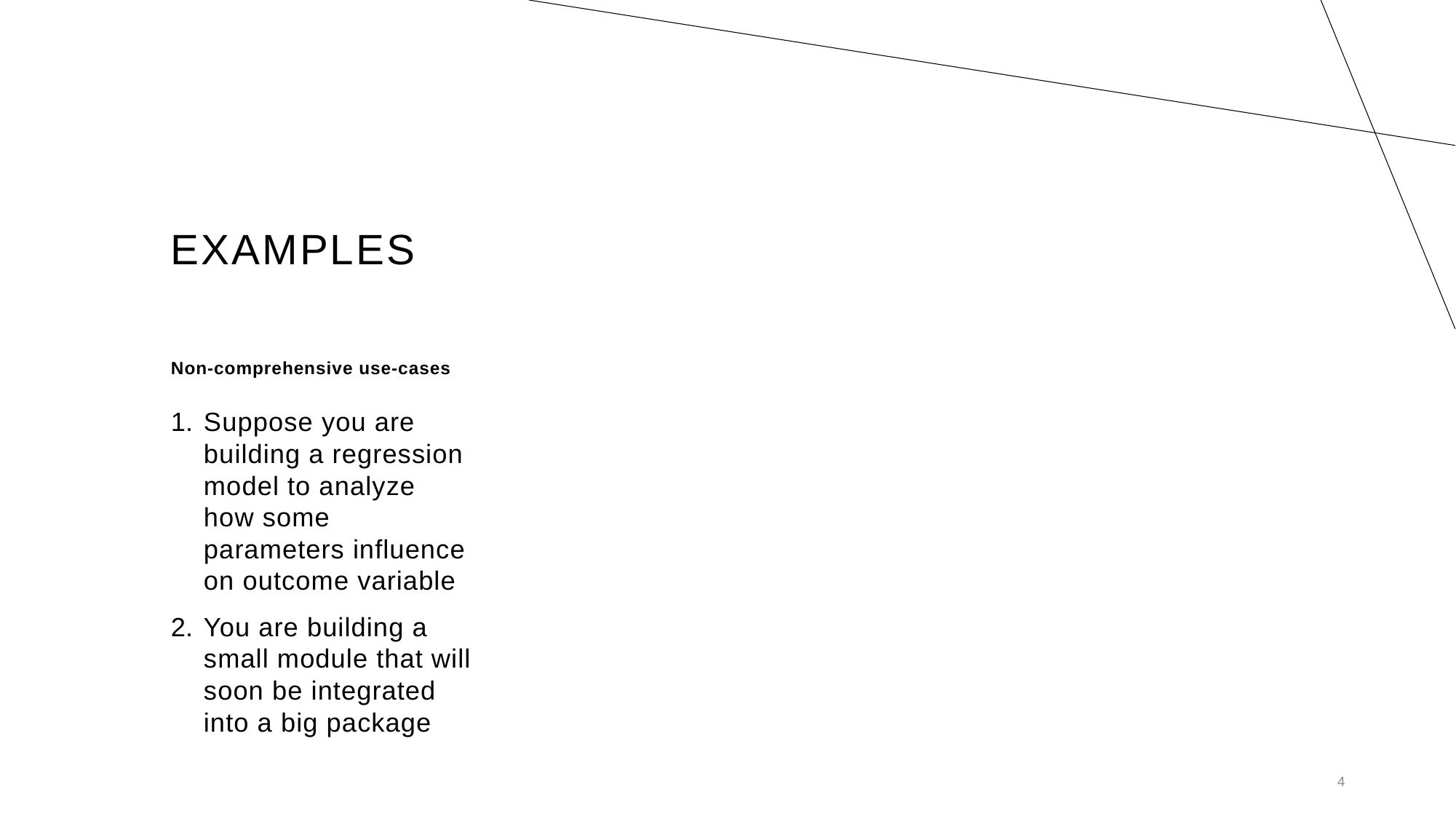

# Examples
Non-comprehensive use-cases
Suppose you are building a regression model to analyze how some parameters influence on outcome variable
You are building a small module that will soon be integrated into a big package
4